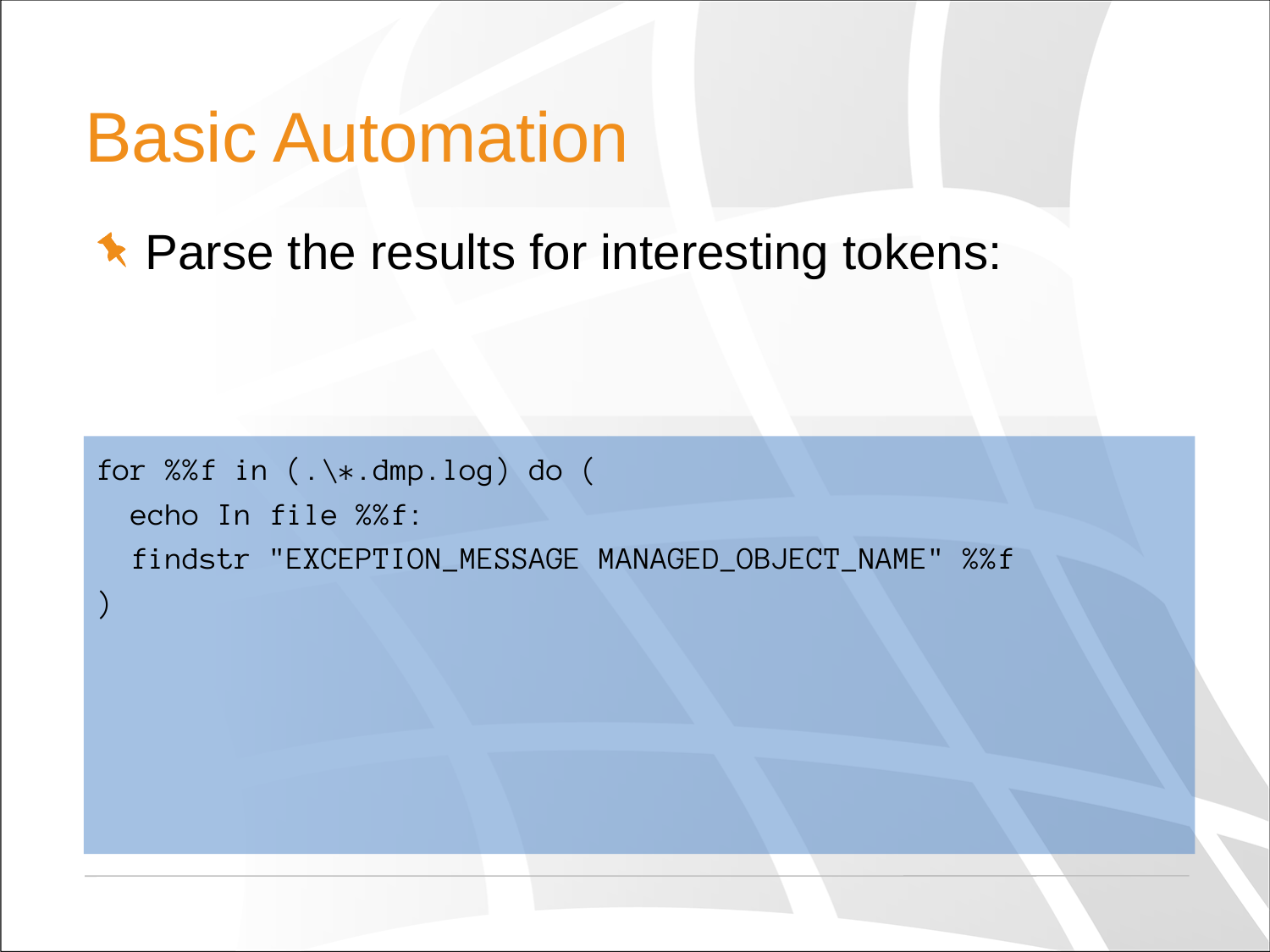

# Basic Automation
Parse the results for interesting tokens:
for %%f in (.\*.dmp.log) do (
  echo In file %%f:
  findstr "EXCEPTION_MESSAGE MANAGED_OBJECT_NAME" %%f
)